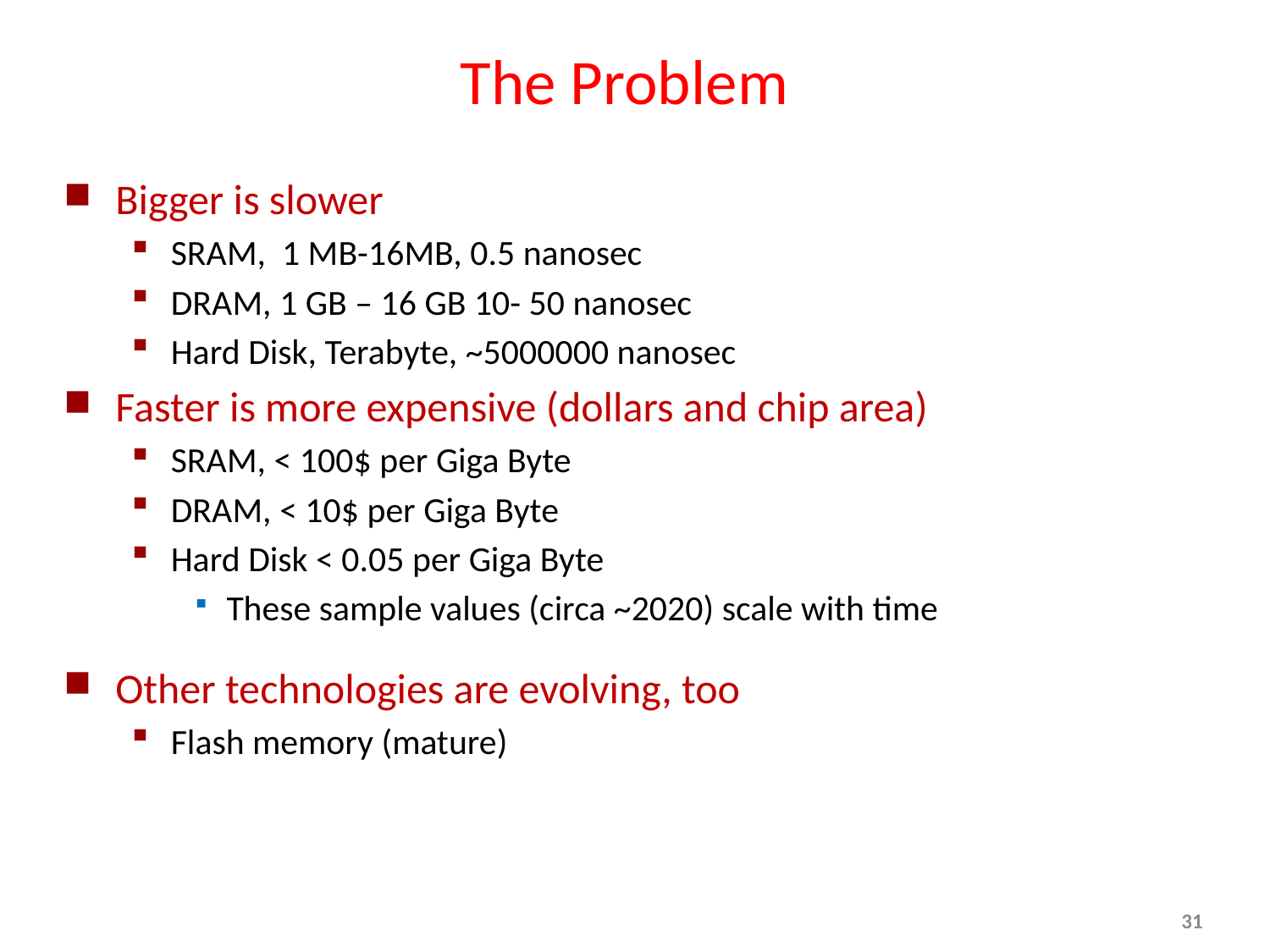

# The Problem
Bigger is slower
SRAM,  1 MB-16MB, 0.5 nanosec
DRAM, 1 GB – 16 GB 10- 50 nanosec
Hard Disk, Terabyte, ~5000000 nanosec
Faster is more expensive (dollars and chip area)
SRAM, < 100$ per Giga Byte
DRAM, < 10$ per Giga Byte
Hard Disk < 0.05 per Giga Byte
These sample values (circa ~2020) scale with time

Other technologies are evolving, too
Flash memory (mature)